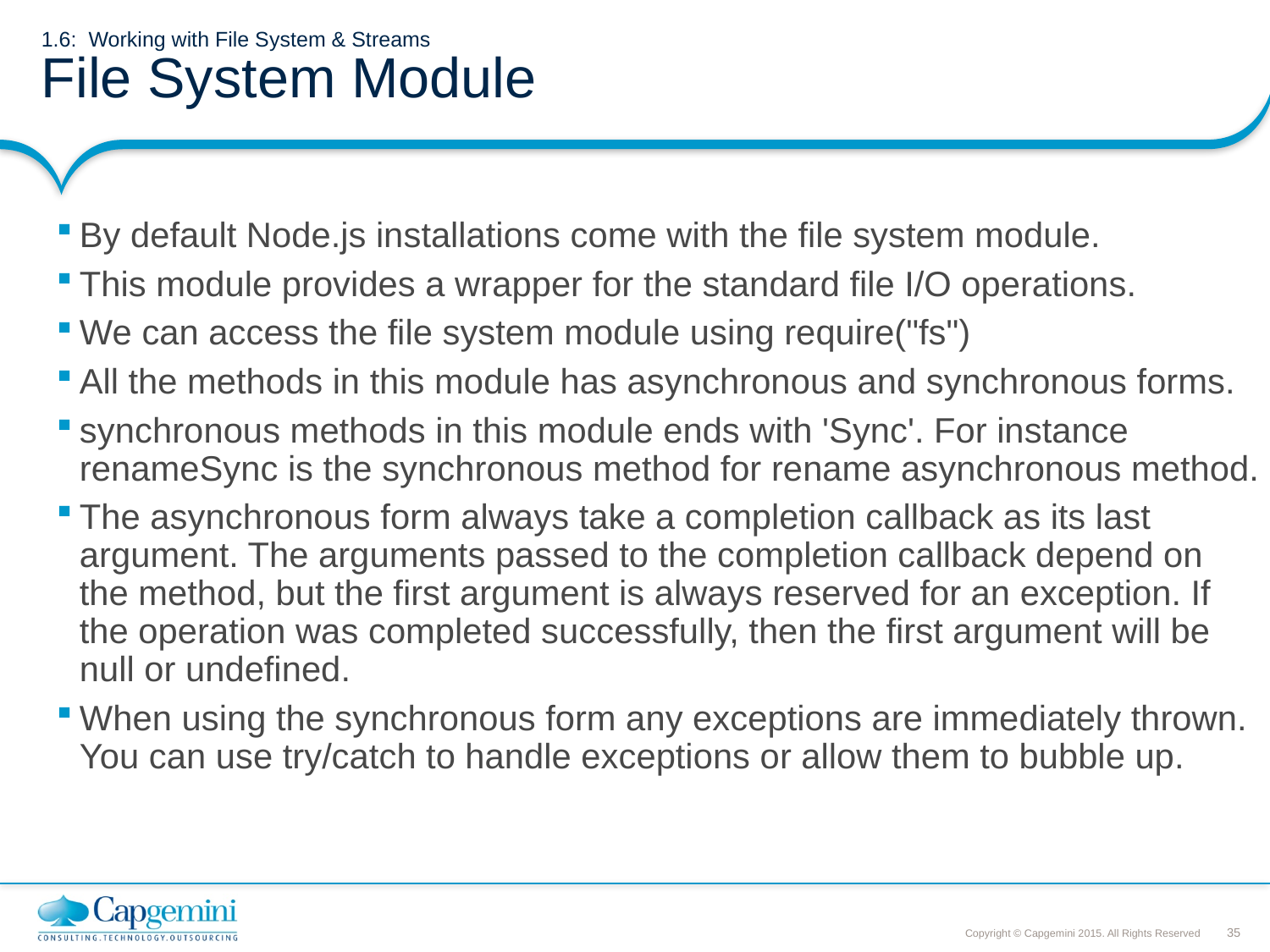

# 1.6:  Working with File System & Streams File System Module
By default Node.js installations come with the file system module.
This module provides a wrapper for the standard file I/O operations.
We can access the file system module using require("fs")
All the methods in this module has asynchronous and synchronous forms.
synchronous methods in this module ends with 'Sync'. For instance renameSync is the synchronous method for rename asynchronous method.
The asynchronous form always take a completion callback as its last argument. The arguments passed to the completion callback depend on the method, but the first argument is always reserved for an exception. If the operation was completed successfully, then the first argument will be null or undefined.
When using the synchronous form any exceptions are immediately thrown. You can use try/catch to handle exceptions or allow them to bubble up.